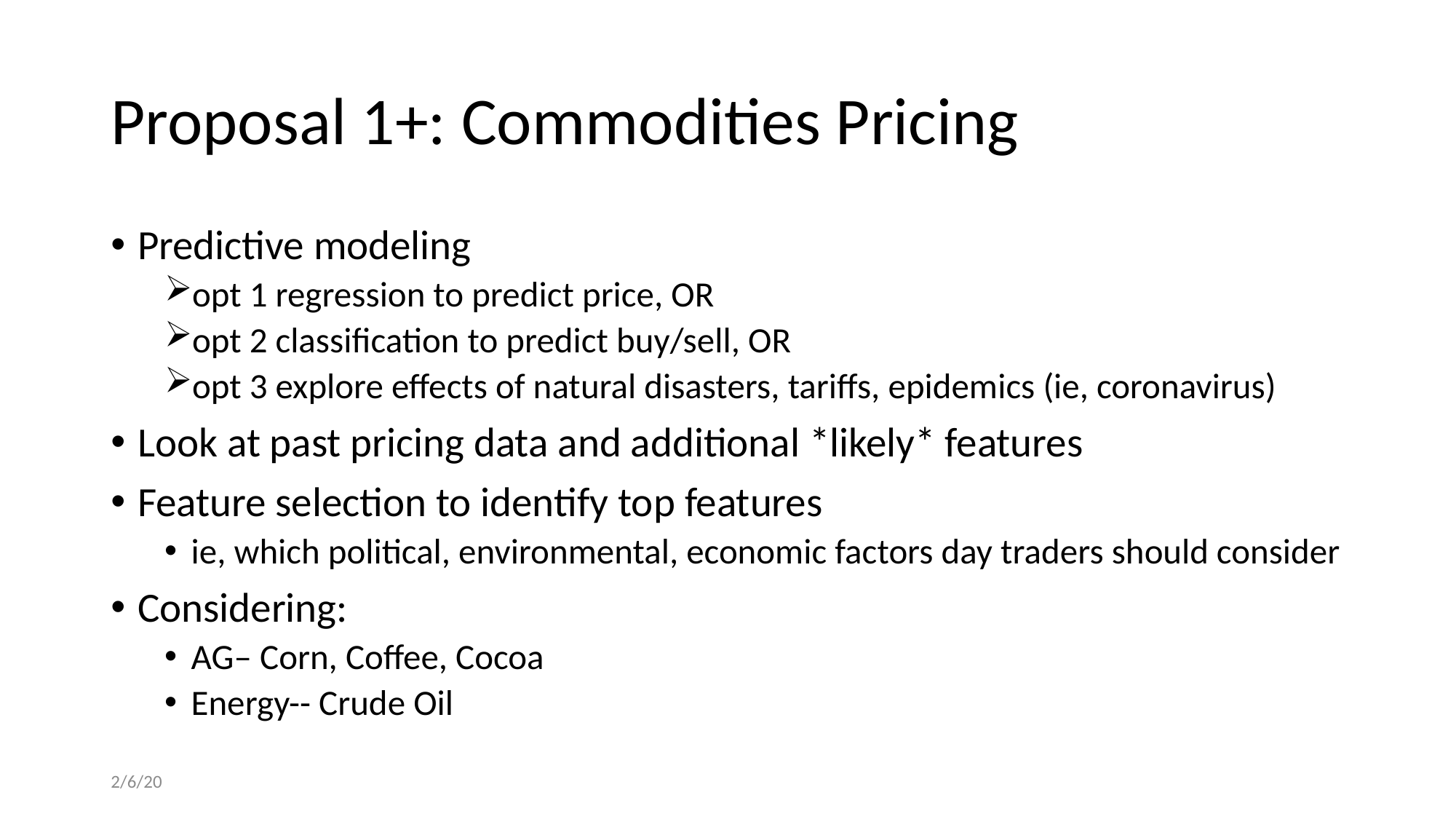

# Proposal 1+: Commodities Pricing
Predictive modeling
opt 1 regression to predict price, OR
opt 2 classification to predict buy/sell, OR
opt 3 explore effects of natural disasters, tariffs, epidemics (ie, coronavirus)
Look at past pricing data and additional *likely* features
Feature selection to identify top features
ie, which political, environmental, economic factors day traders should consider
Considering:
AG– Corn, Coffee, Cocoa
Energy-- Crude Oil
2/6/20